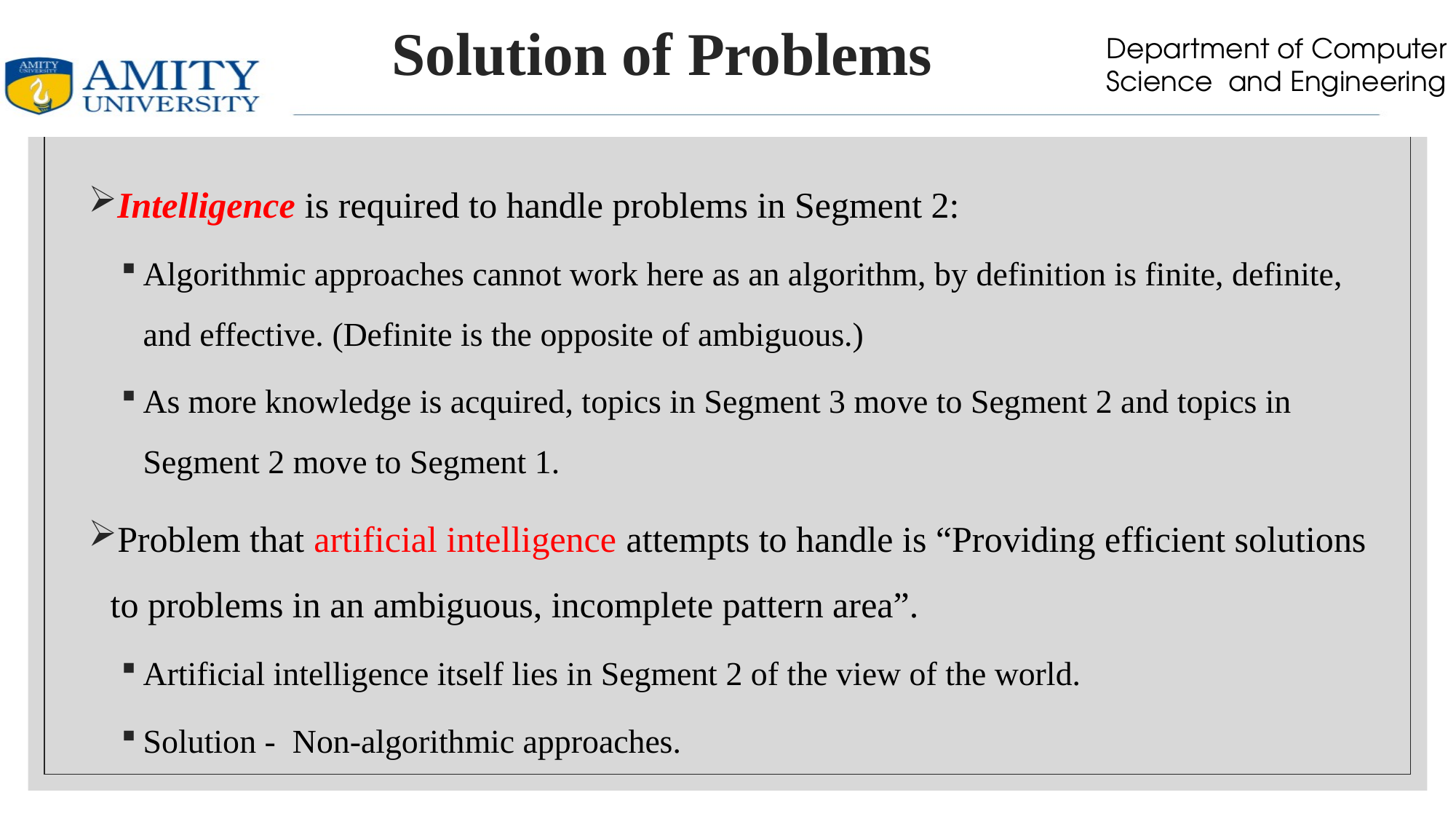

# Solution of Problems
Intelligence is required to handle problems in Segment 2:
Algorithmic approaches cannot work here as an algorithm, by definition is finite, definite, and effective. (Definite is the opposite of ambiguous.)
As more knowledge is acquired, topics in Segment 3 move to Segment 2 and topics in Segment 2 move to Segment 1.
Problem that artificial intelligence attempts to handle is “Providing efficient solutions to problems in an ambiguous, incomplete pattern area”.
Artificial intelligence itself lies in Segment 2 of the view of the world.
Solution -  Non-algorithmic approaches.